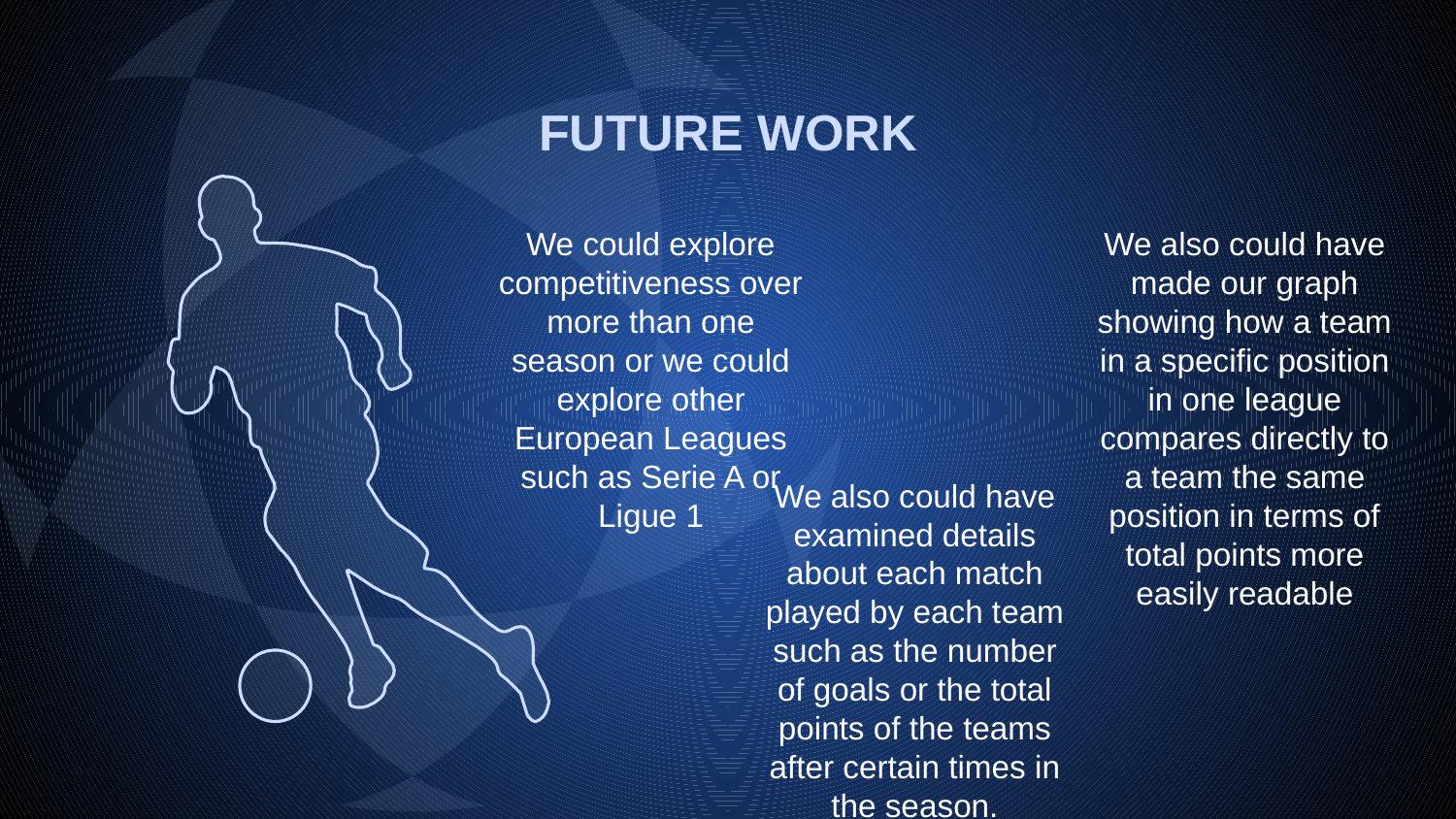

# FUTURE WORK

We could explore competitiveness over more than one season or we could explore other European Leagues such as Serie A or Ligue 1
We also could have made our graph showing how a team in a specific position in one league compares directly to a team the same position in terms of total points more easily readable
We also could have examined details about each match played by each team such as the number of goals or the total points of the teams after certain times in the season.